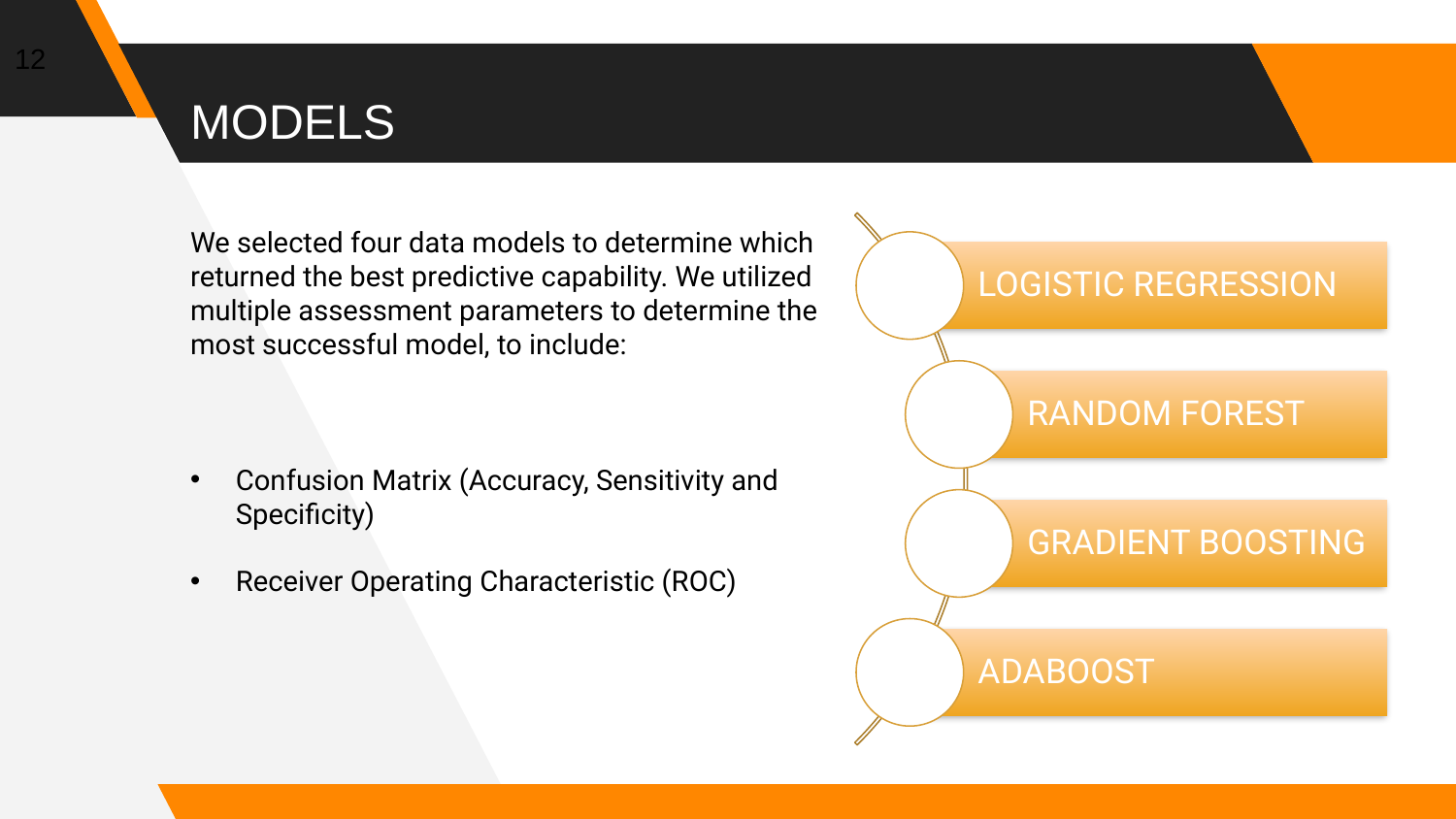

12
# MODELS
LOGISTIC REGRESSION
RANDOM FOREST
GRADIENT BOOSTING
ADABOOST
We selected four data models to determine which returned the best predictive capability. We utilized multiple assessment parameters to determine the most successful model, to include:

Confusion Matrix (Accuracy, Sensitivity and Specificity)

Receiver Operating Characteristic (ROC)